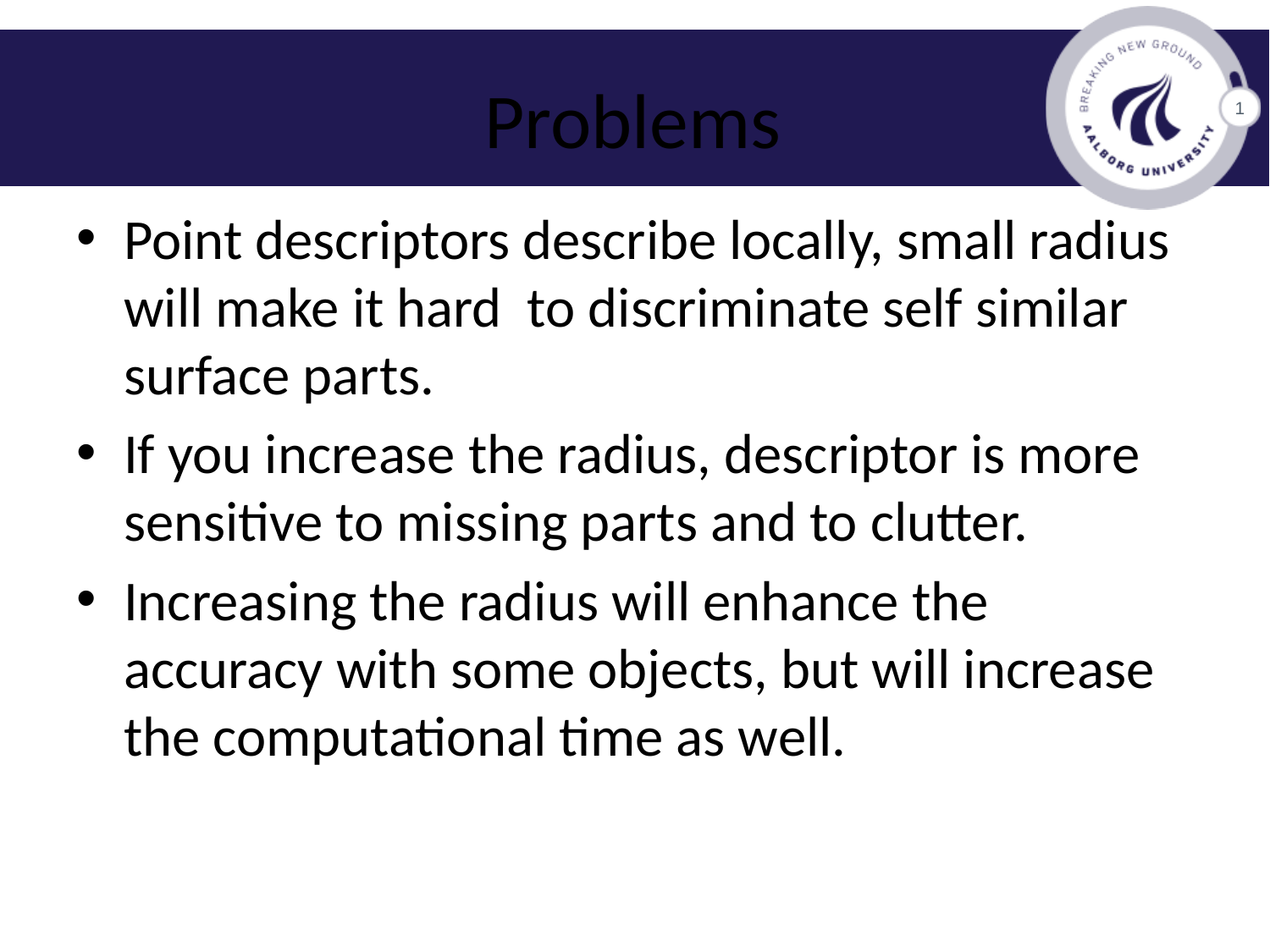

# Problems
1
Point descriptors describe locally, small radius will make it hard  to discriminate self similar surface parts.
If you increase the radius, descriptor is more sensitive to missing parts and to clutter.
Increasing the radius will enhance the accuracy with some objects, but will increase the computational time as well.